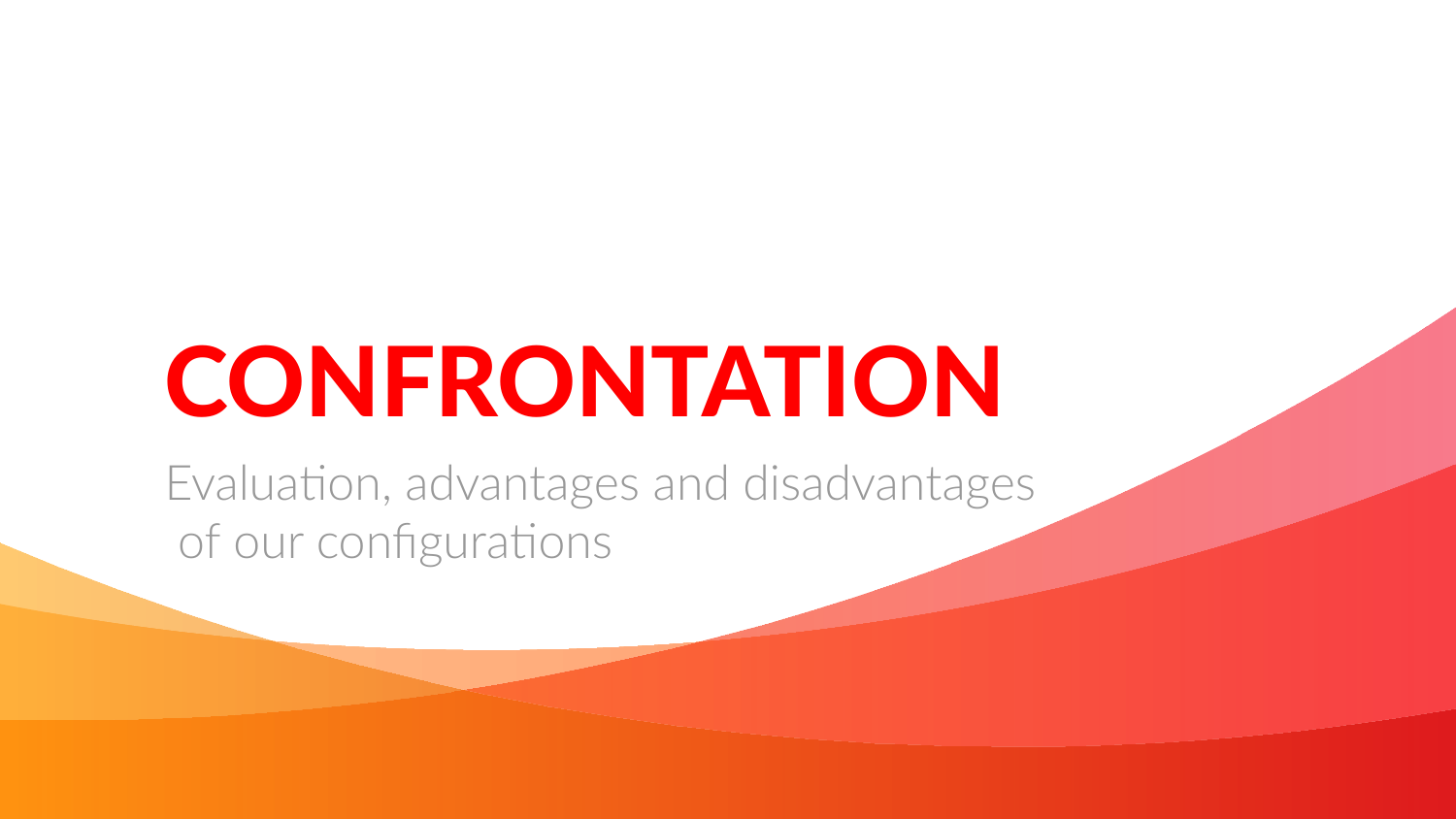

# CONFRONTATION
Evaluation, advantages and disadvantages
 of our configurations